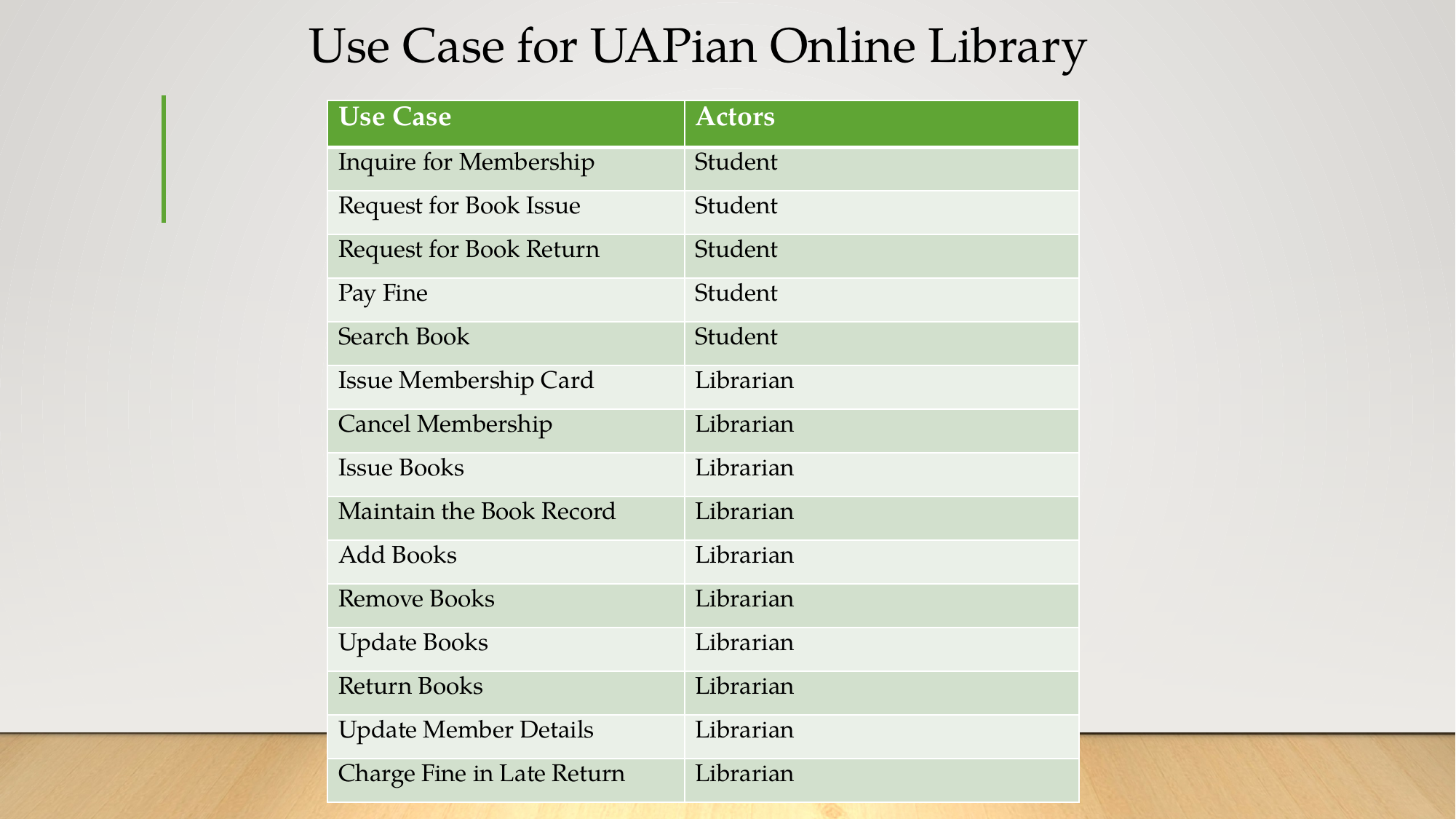

# Use Case for UAPian Online Library
| Use Case | Actors |
| --- | --- |
| Inquire for Membership | Student |
| Request for Book Issue | Student |
| Request for Book Return | Student |
| Pay Fine | Student |
| Search Book | Student |
| Issue Membership Card | Librarian |
| Cancel Membership | Librarian |
| Issue Books | Librarian |
| Maintain the Book Record | Librarian |
| Add Books | Librarian |
| Remove Books | Librarian |
| Update Books | Librarian |
| Return Books | Librarian |
| Update Member Details | Librarian |
| Charge Fine in Late Return | Librarian |